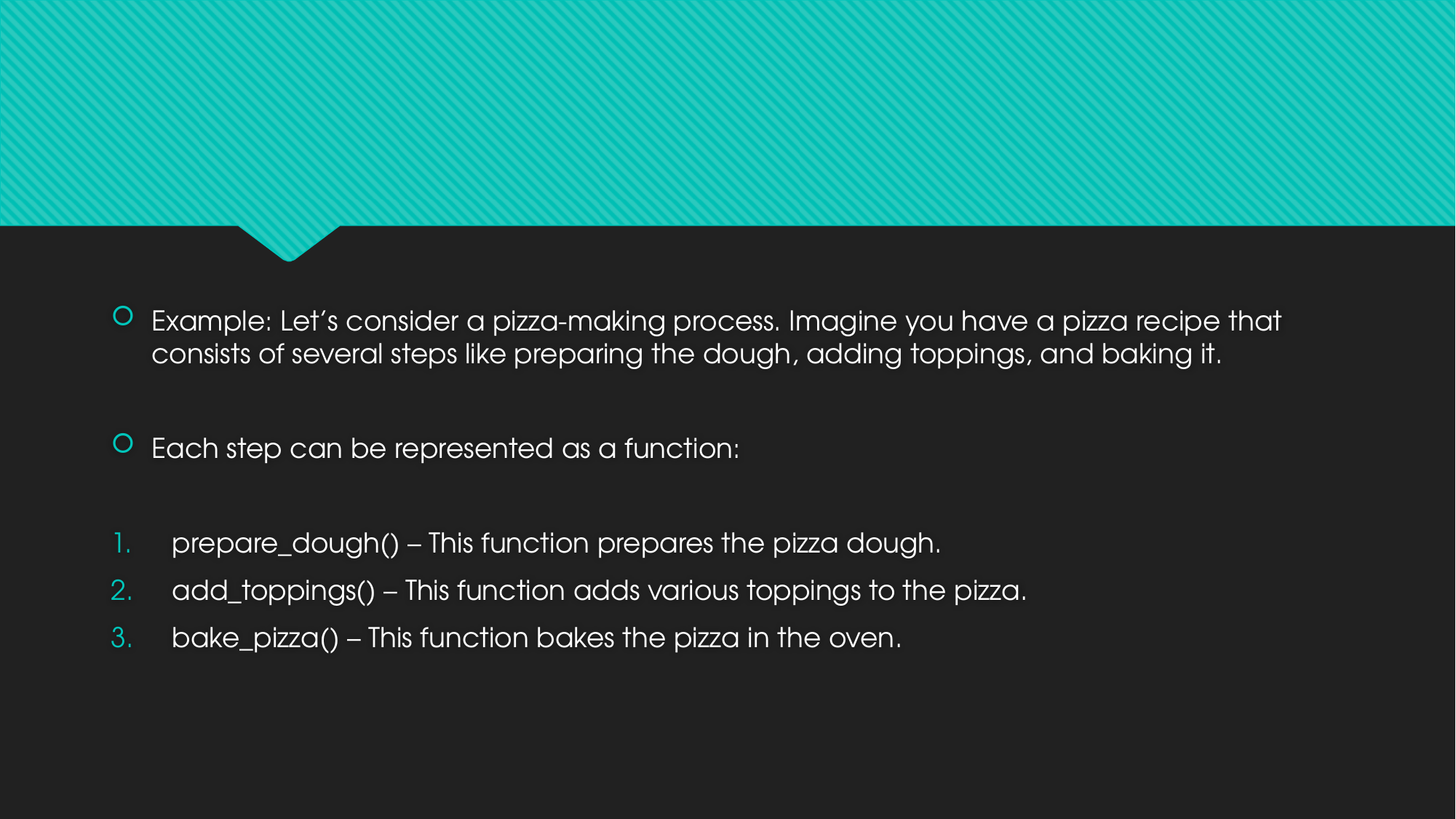

Example: Let’s consider a pizza-making process. Imagine you have a pizza recipe that consists of several steps like preparing the dough, adding toppings, and baking it.

Each step can be represented as a function:

prepare_dough() – This function prepares the pizza dough.
add_toppings() – This function adds various toppings to the pizza.
bake_pizza() – This function bakes the pizza in the oven.